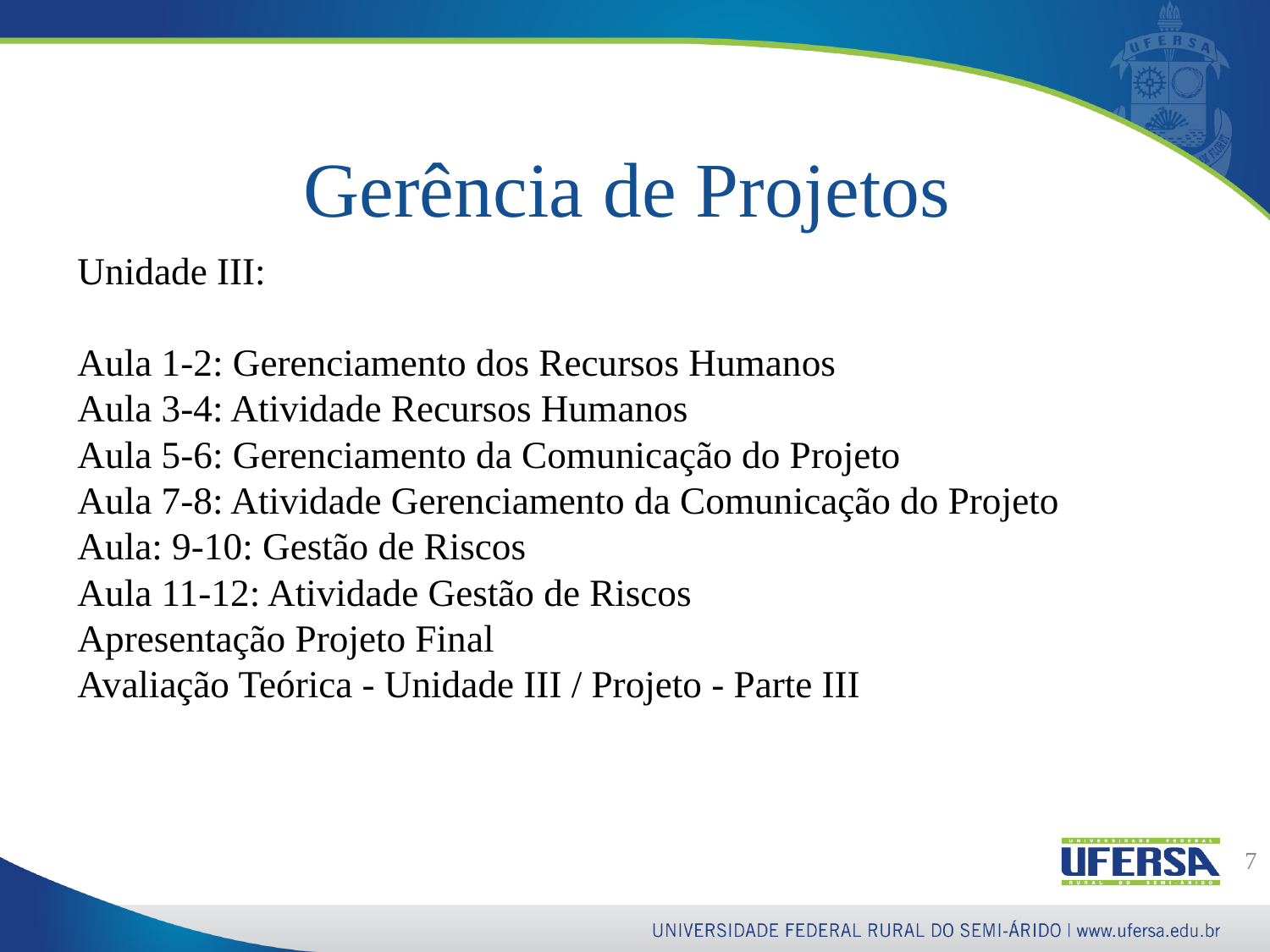

Gerência de Projetos
Unidade III:

Aula 1-2: Gerenciamento dos Recursos Humanos
Aula 3-4: Atividade Recursos Humanos
Aula 5-6: Gerenciamento da Comunicação do Projeto
Aula 7-8: Atividade Gerenciamento da Comunicação do Projeto
Aula: 9-10: Gestão de Riscos
Aula 11-12: Atividade Gestão de Riscos
Apresentação Projeto Final
Avaliação Teórica - Unidade III / Projeto - Parte III

7